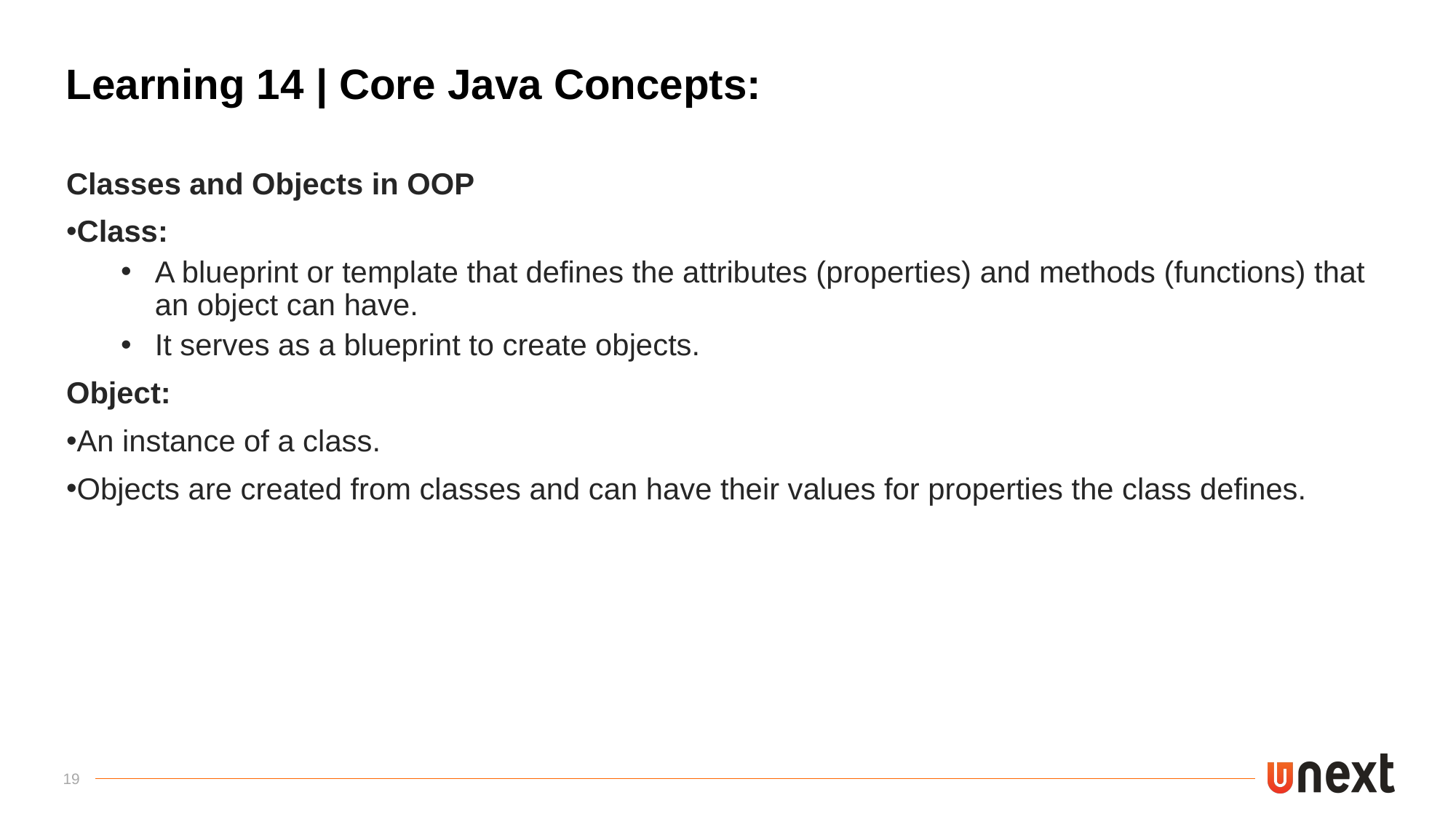

# Learning 14 | Core Java Concepts:
Classes and Objects in OOP
Class:
A blueprint or template that defines the attributes (properties) and methods (functions) that an object can have.
It serves as a blueprint to create objects.
Object:
An instance of a class.
Objects are created from classes and can have their values for properties the class defines.

19